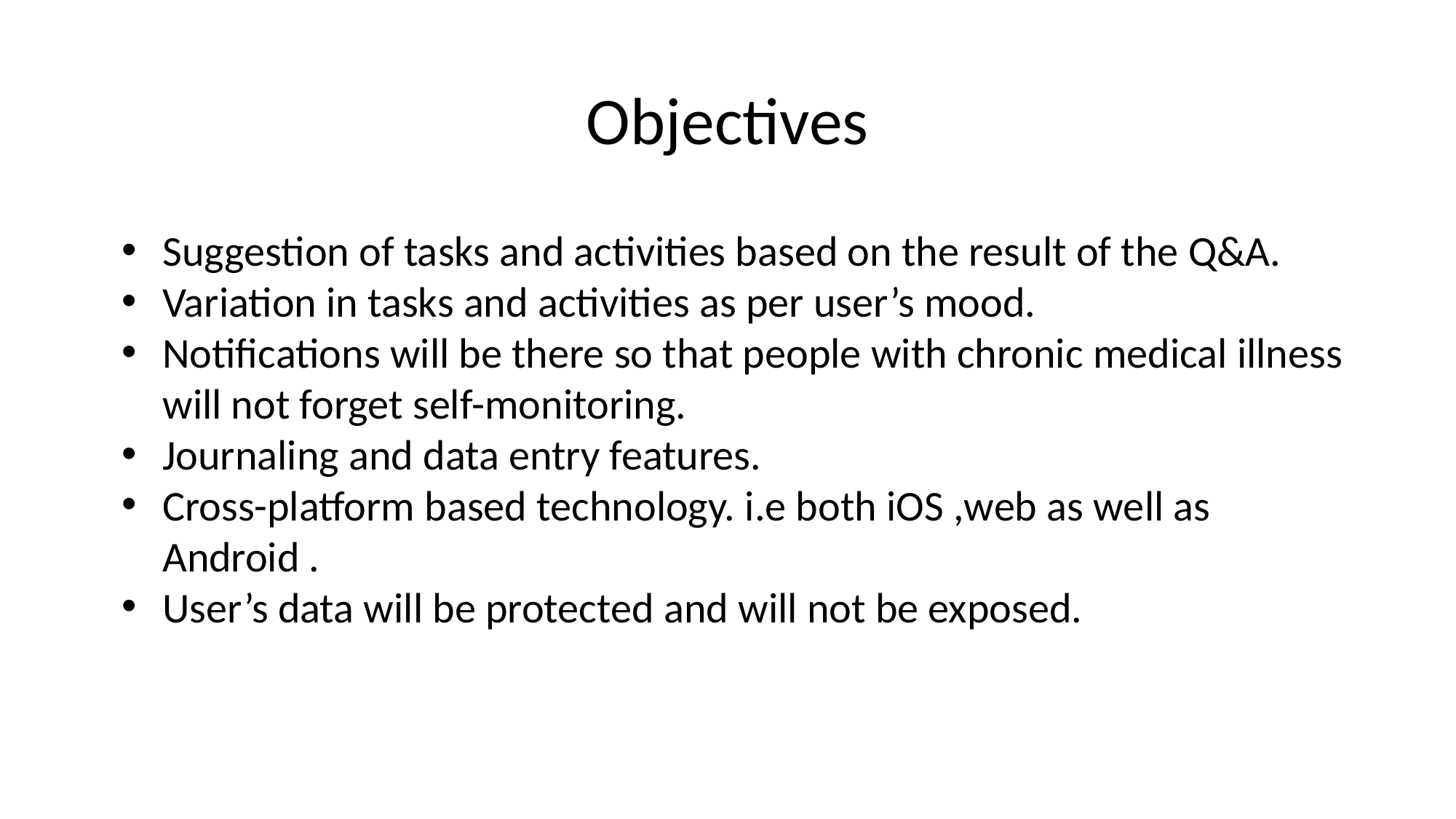

# Objectives
Suggestion of tasks and activities based on the result of the Q&A.
Variation in tasks and activities as per user’s mood.
Notifications will be there so that people with chronic medical illness will not forget self-monitoring.
Journaling and data entry features.
Cross-platform based technology. i.e both iOS ,web as well as Android .
User’s data will be protected and will not be exposed.